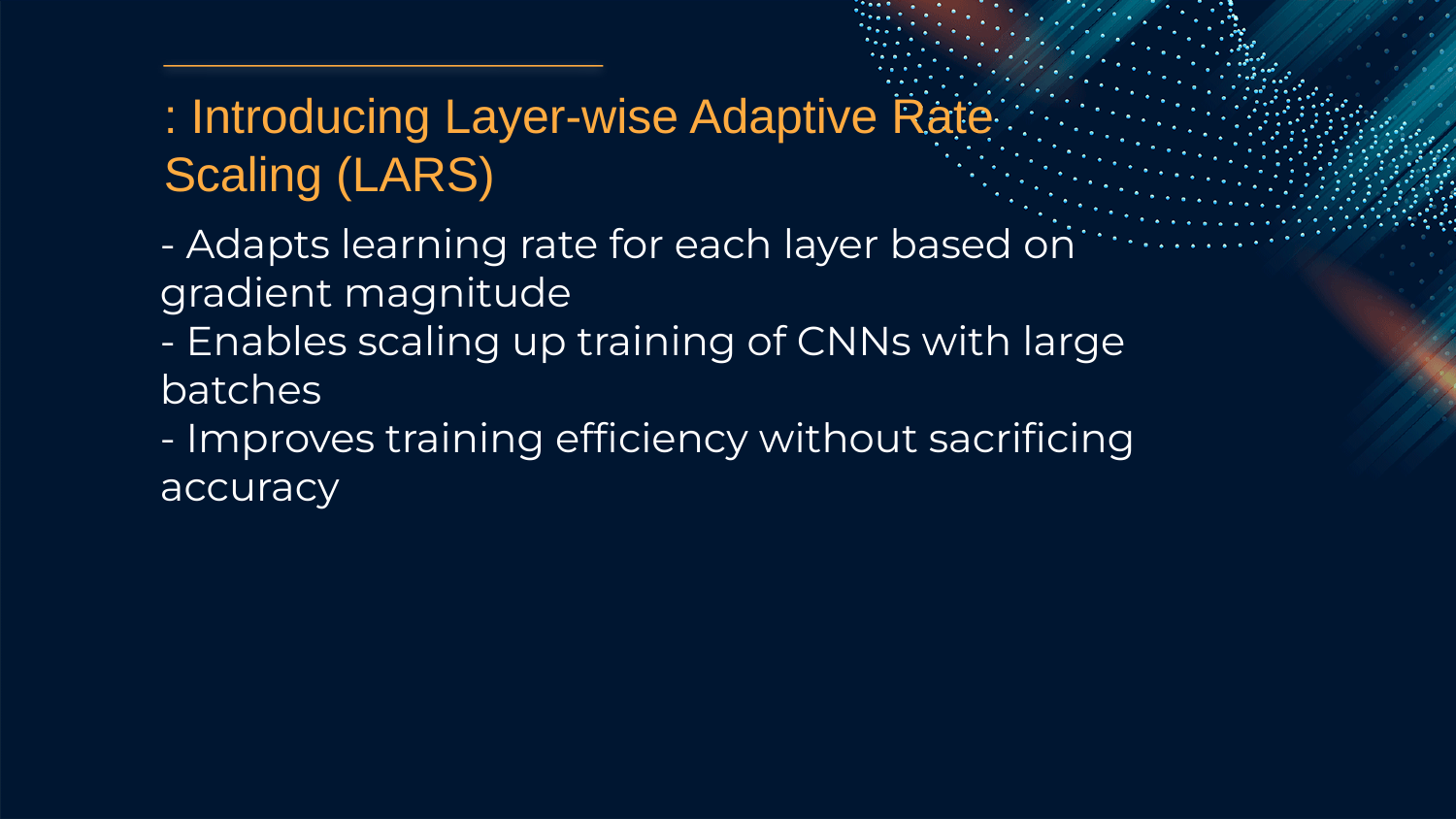

: Introducing Layer-wise Adaptive Rate Scaling (LARS)
- Adapts learning rate for each layer based on gradient magnitude
- Enables scaling up training of CNNs with large batches
- Improves training efficiency without sacrificing accuracy